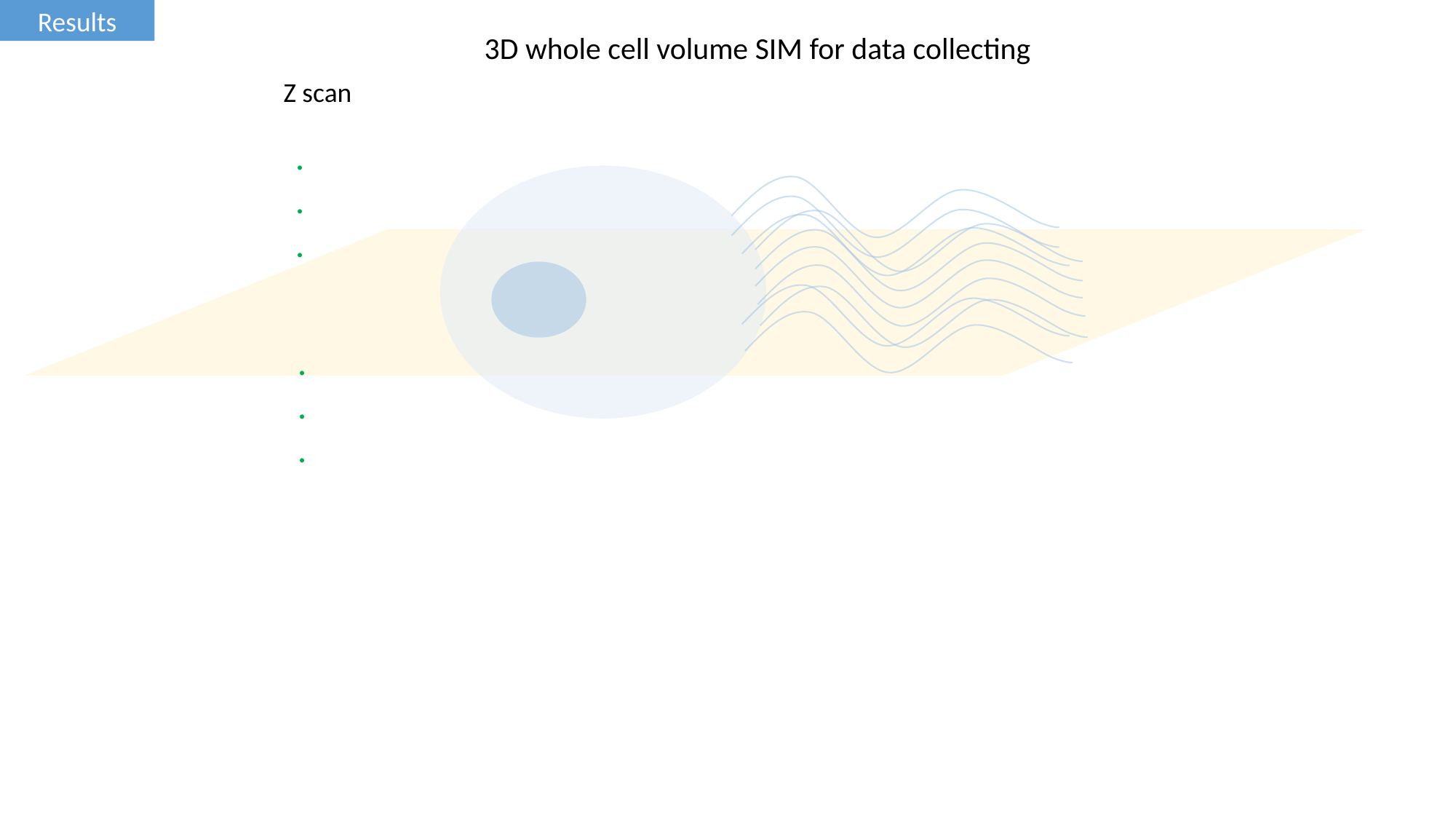

Results
3D whole cell volume SIM for data collecting
Z scan
.
.
.

.
.
.